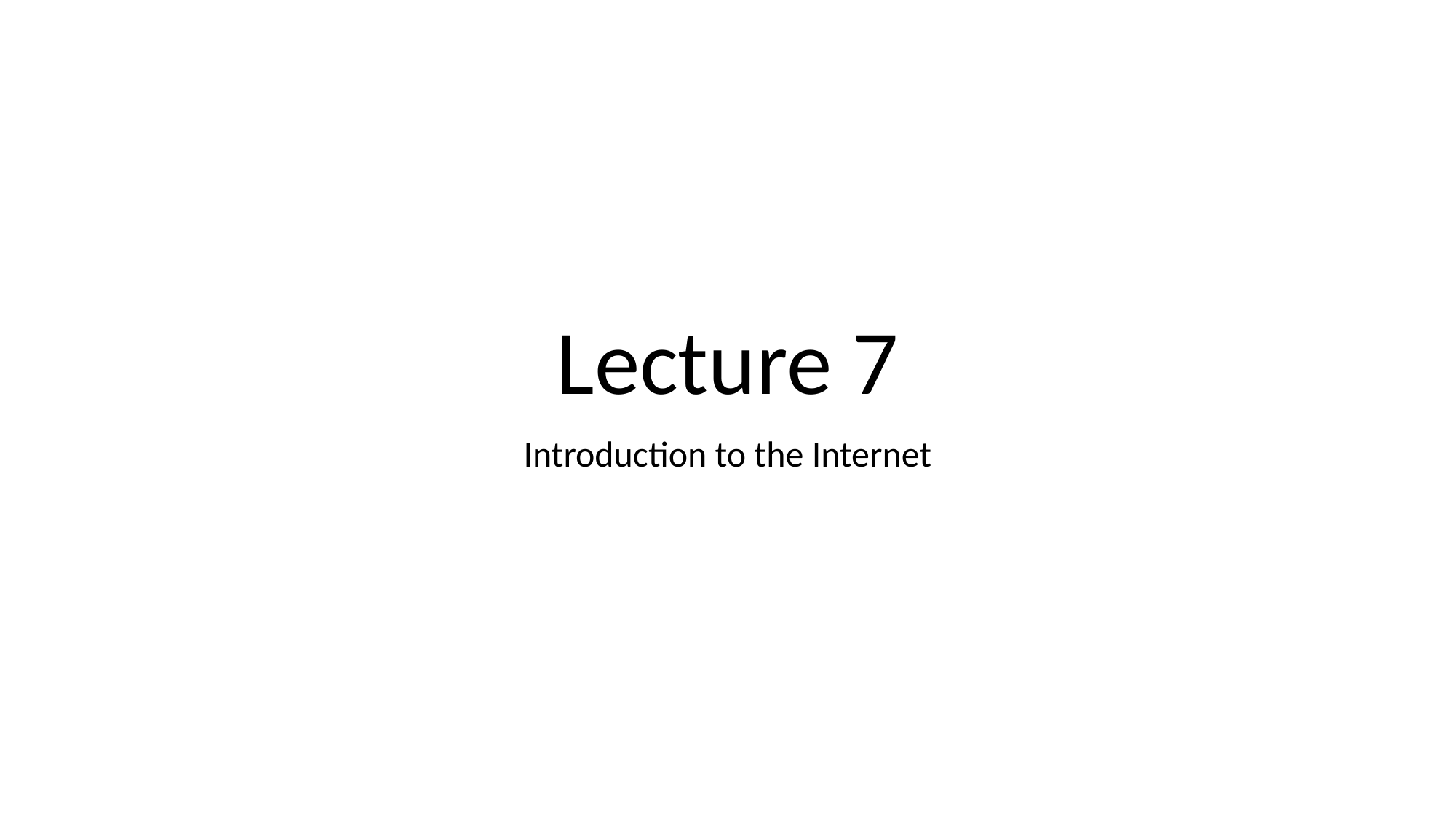

# Lecture 7
Introduction to the Internet